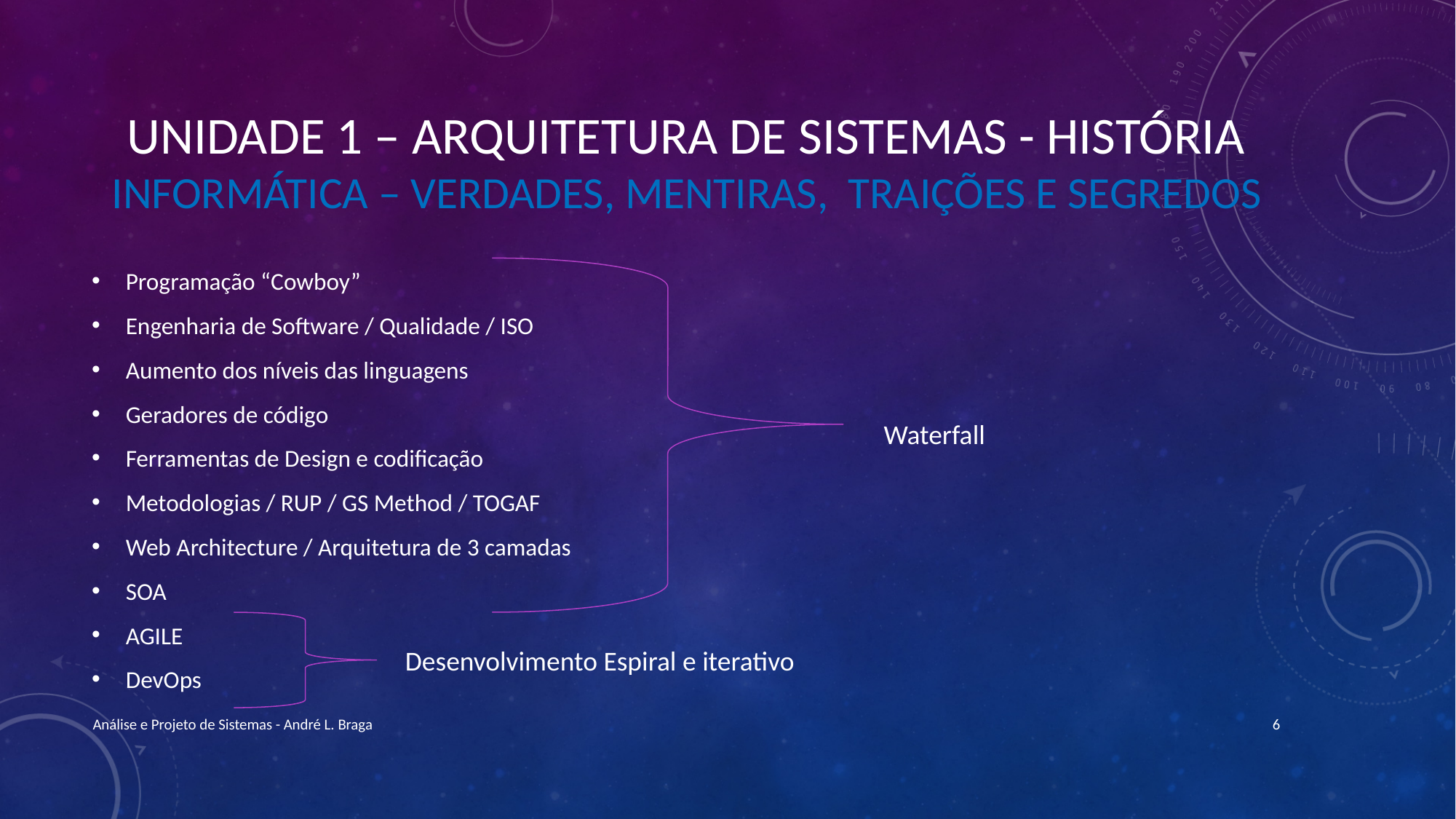

# Unidade 1 – Arquitetura de Sistemas - História Informática – Verdades, Mentiras,  Traições e Segredos
Programação “Cowboy”
Engenharia de Software / Qualidade / ISO
Aumento dos níveis das linguagens
Geradores de código
Ferramentas de Design e codificação
Metodologias / RUP / GS Method / TOGAF
Web Architecture / Arquitetura de 3 camadas
SOA
AGILE
DevOps

Waterfall

Desenvolvimento Espiral e iterativo
Análise e Projeto de Sistemas - André L. Braga
6